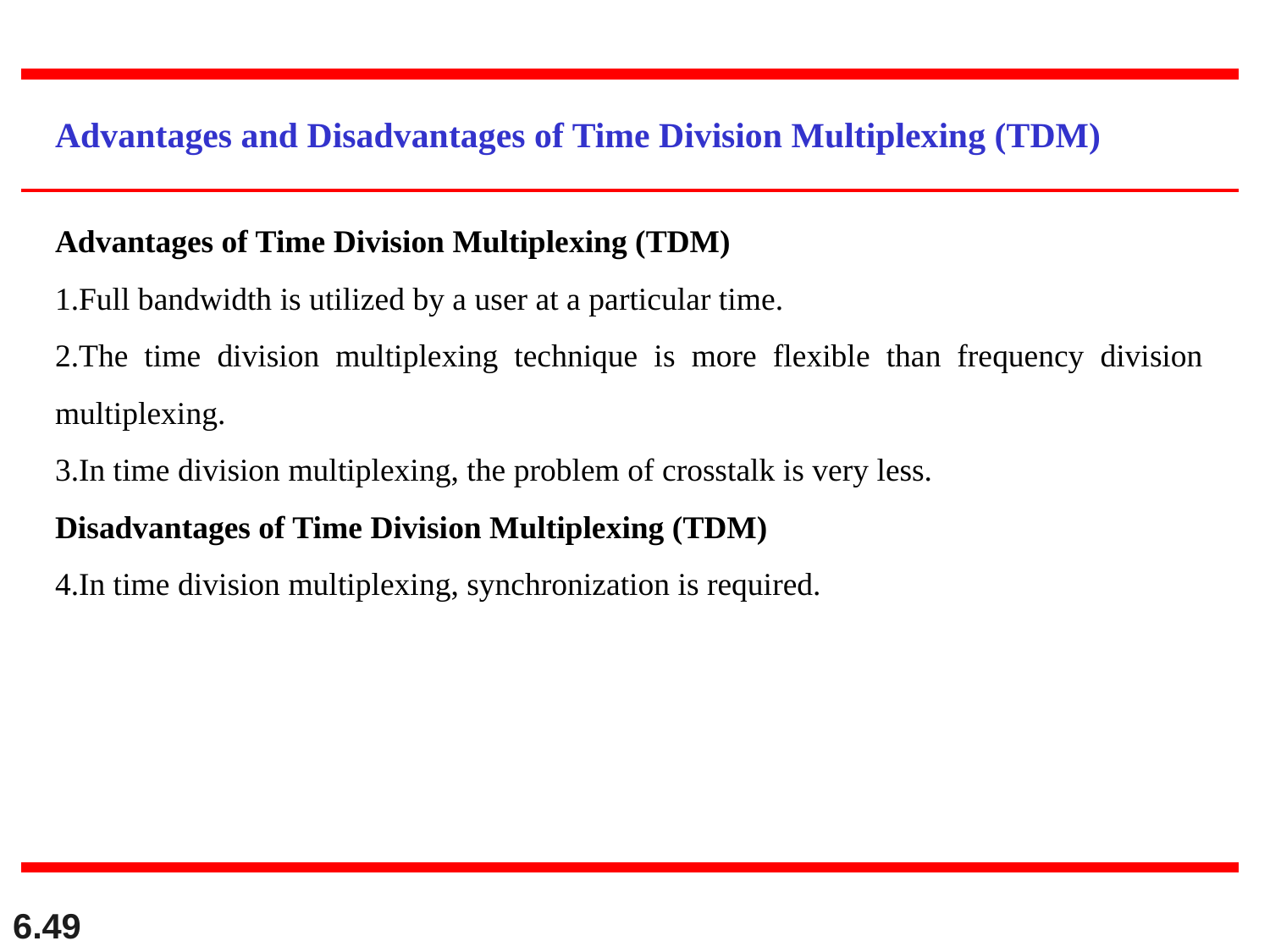

Advantages and Disadvantages of Time Division Multiplexing (TDM)
Advantages of Time Division Multiplexing (TDM)
Full bandwidth is utilized by a user at a particular time.
The time division multiplexing technique is more flexible than frequency division multiplexing.
In time division multiplexing, the problem of crosstalk is very less.
Disadvantages of Time Division Multiplexing (TDM)
In time division multiplexing, synchronization is required.

6.49